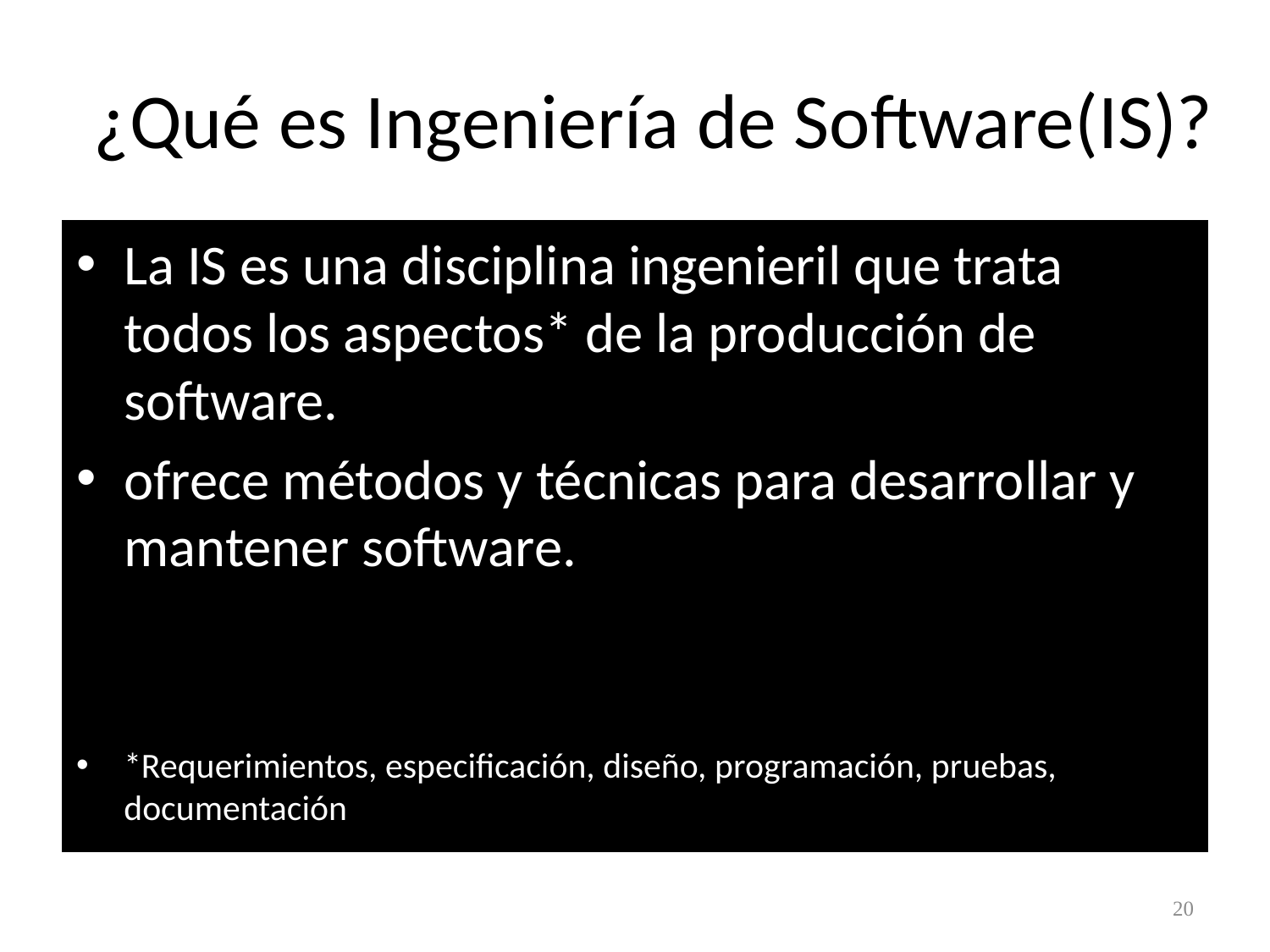

# ¿Qué es Ingeniería de Software(IS)?
La IS es una disciplina ingenieril que trata todos los aspectos* de la producción de software.
ofrece métodos y técnicas para desarrollar y mantener software.

*Requerimientos, especificación, diseño, programación, pruebas, documentación
20